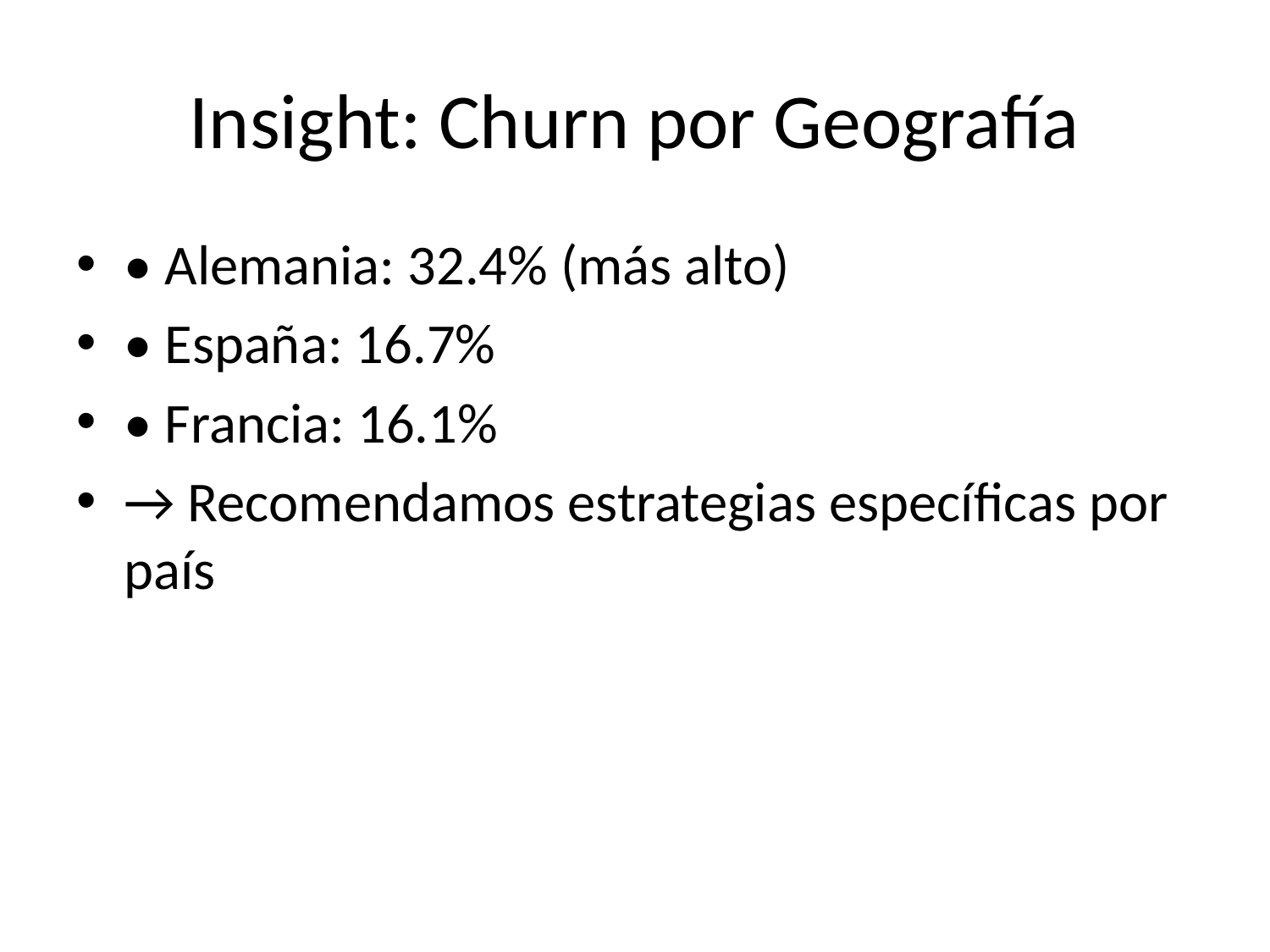

# Insight: Churn por Geografía
• Alemania: 32.4% (más alto)
• España: 16.7%
• Francia: 16.1%
→ Recomendamos estrategias específicas por país